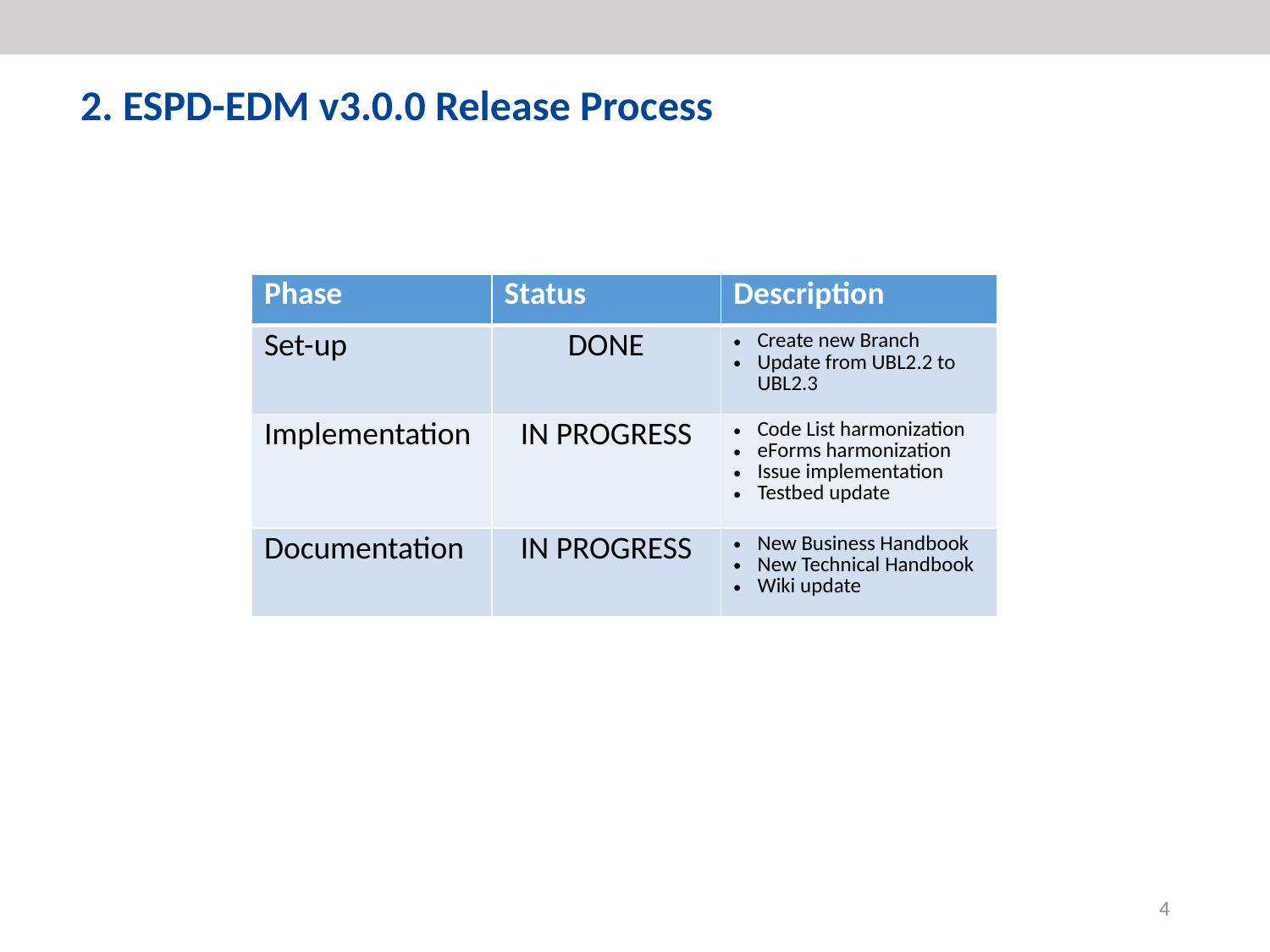

2. ESPD-EDM v3.0.0 Release Process

| Phase | Status | Description |
| --- | --- | --- |
| Set-up | DONE | Create new Branch Update from UBL2.2 to UBL2.3 |
| Implementation | IN PROGRESS | Code List harmonization eForms harmonization Issue implementation Testbed update |
| Documentation | IN PROGRESS | New Business Handbook New Technical Handbook Wiki update |
4